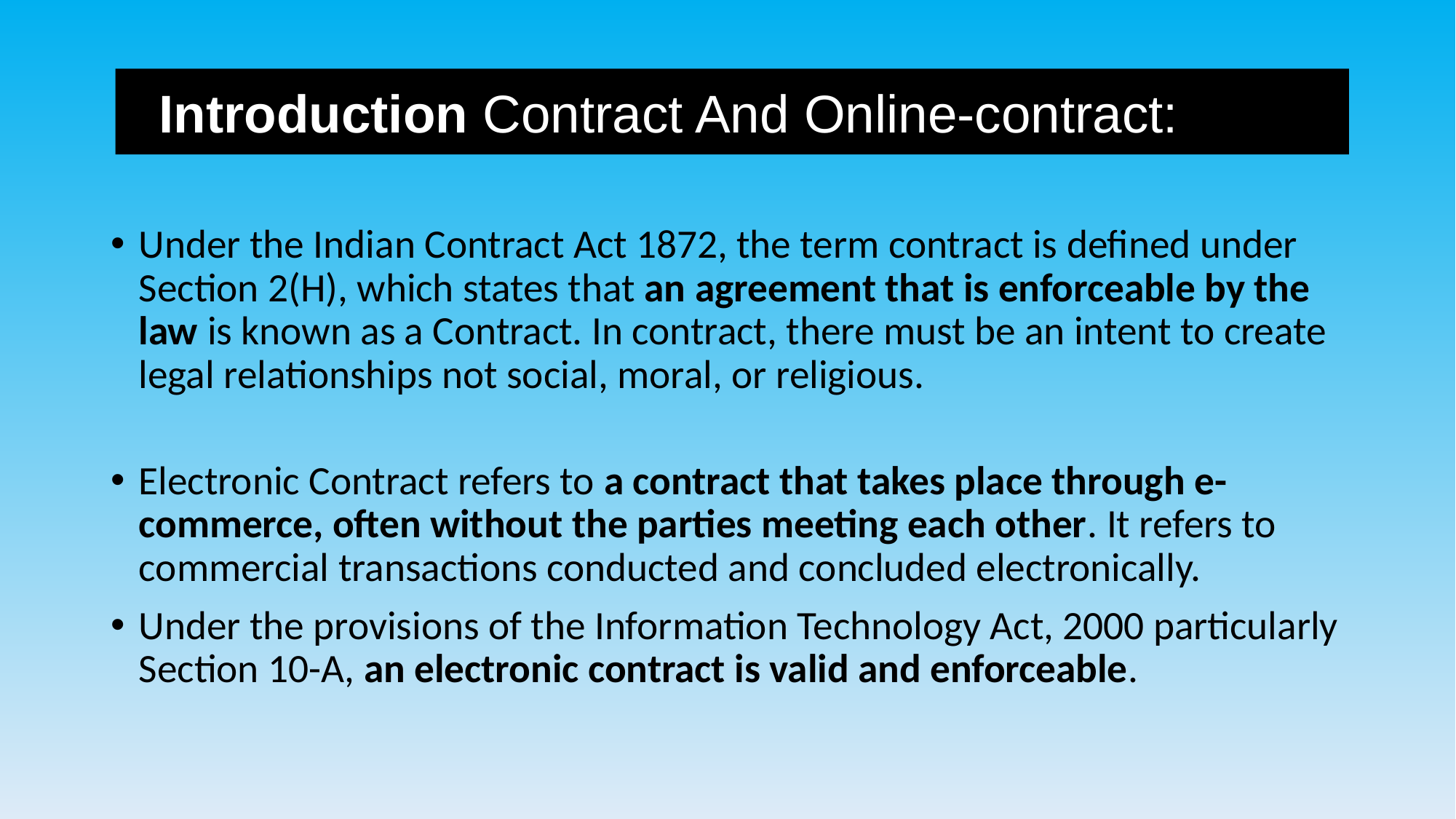

# Introduction Contract And Online-contract:
Under the Indian Contract Act 1872, the term contract is defined under Section 2(H), which states that an agreement that is enforceable by the law is known as a Contract. In contract, there must be an intent to create legal relationships not social, moral, or religious.
Electronic Contract refers to a contract that takes place through e-commerce, often without the parties meeting each other. It refers to commercial transactions conducted and concluded electronically.
Under the provisions of the Information Technology Act, 2000 particularly Section 10-A, an electronic contract is valid and enforceable.